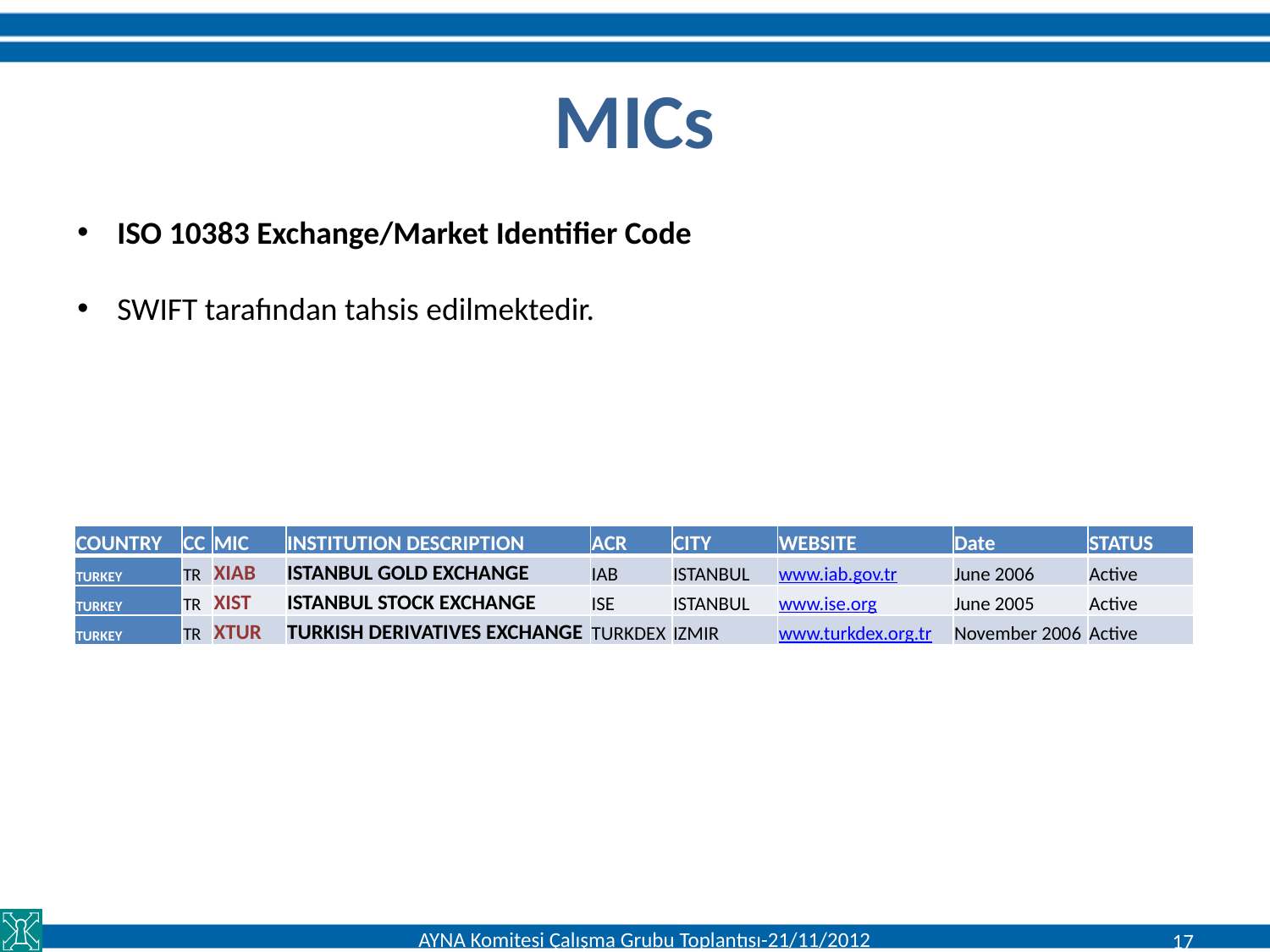

# MICs
ISO 10383 Exchange/Market Identifier Code

SWIFT tarafından tahsis edilmektedir.
| COUNTRY | CC | MIC | INSTITUTION DESCRIPTION | ACR | CITY | WEBSITE | Date | STATUS |
| --- | --- | --- | --- | --- | --- | --- | --- | --- |
| TURKEY | TR | XIAB | ISTANBUL GOLD EXCHANGE | IAB | ISTANBUL | www.iab.gov.tr | June 2006 | Active |
| TURKEY | TR | XIST | ISTANBUL STOCK EXCHANGE | ISE | ISTANBUL | www.ise.org | June 2005 | Active |
| TURKEY | TR | XTUR | TURKISH DERIVATIVES EXCHANGE | TURKDEX | IZMIR | www.turkdex.org.tr | November 2006 | Active |
AYNA Komitesi Çalışma Grubu Toplantısı-21/11/2012
17